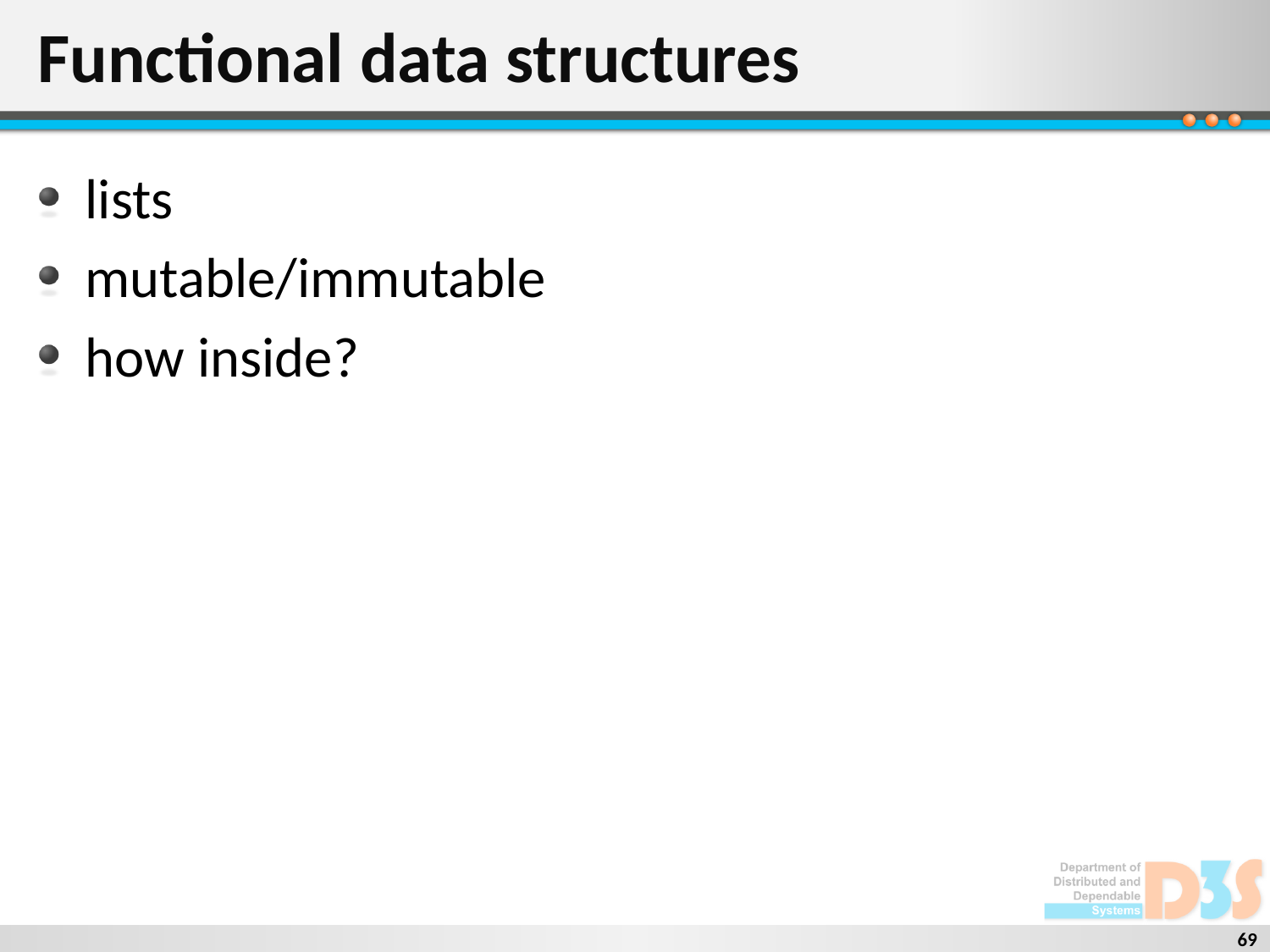

# Functional data structures
lists
mutable/immutable
how inside?
69